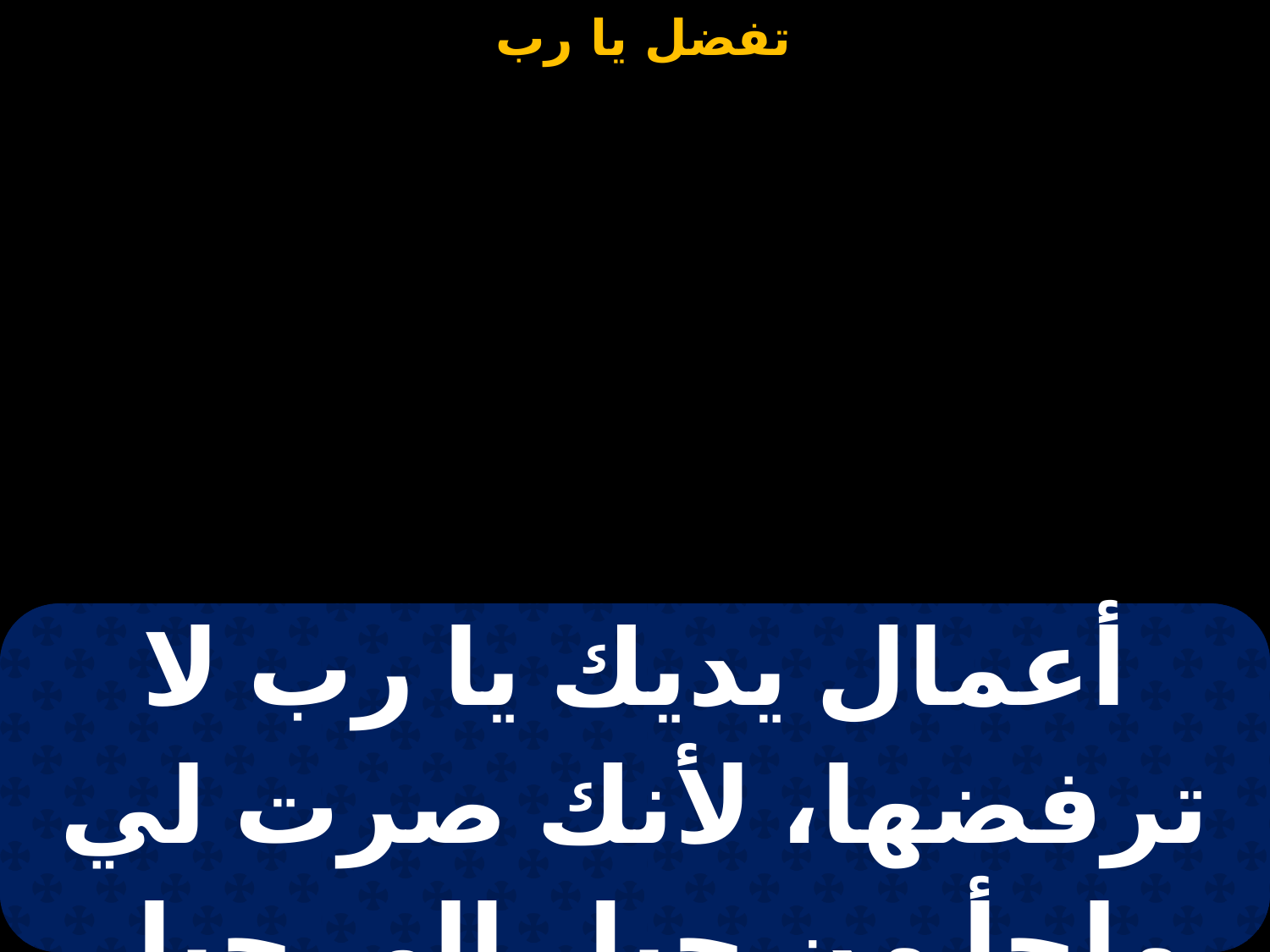

| أعمال يديك يا رب لا ترفضها، لأنك صرت لي ملجأ من جيل إلى جيل |
| --- |